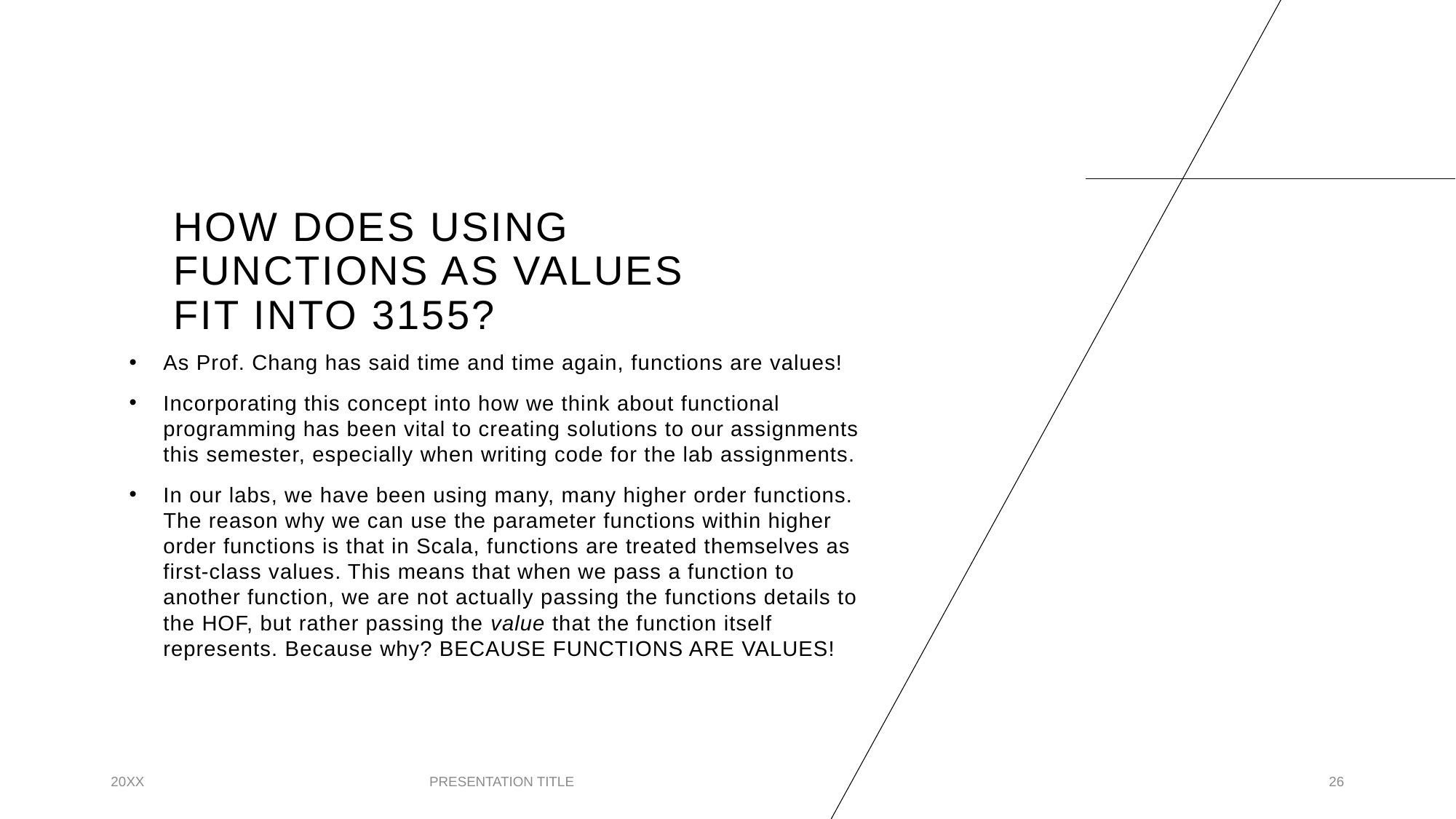

# How does using functions as values fit into 3155?
As Prof. Chang has said time and time again, functions are values!
Incorporating this concept into how we think about functional programming has been vital to creating solutions to our assignments this semester, especially when writing code for the lab assignments.
In our labs, we have been using many, many higher order functions. The reason why we can use the parameter functions within higher order functions is that in Scala, functions are treated themselves as first-class values. This means that when we pass a function to another function, we are not actually passing the functions details to the HOF, but rather passing the value that the function itself represents. Because why? BECAUSE FUNCTIONS ARE VALUES!
20XX
PRESENTATION TITLE
26